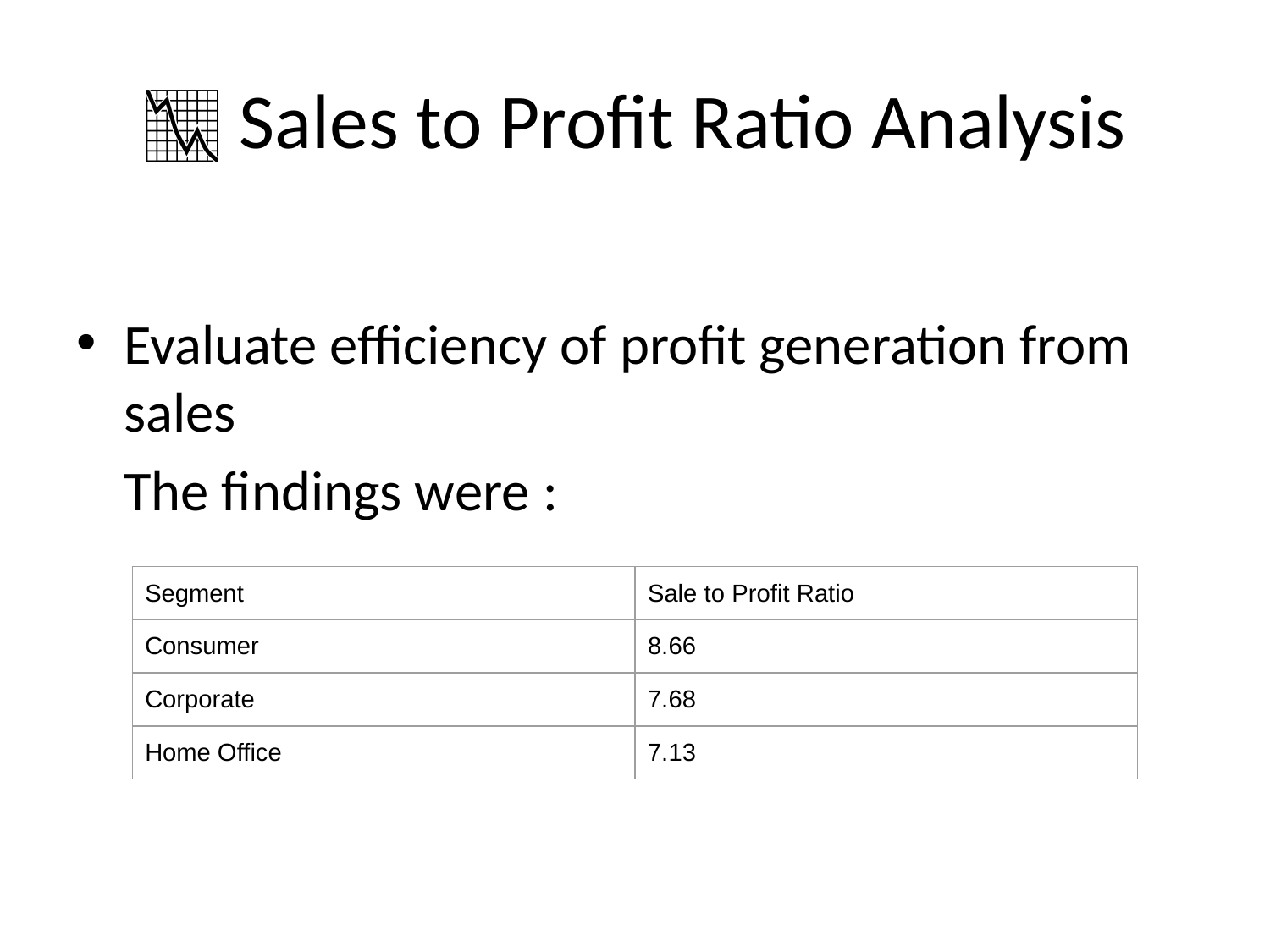

# 📉 Sales to Profit Ratio Analysis

Evaluate efficiency of profit generation from sales
The findings were :

| Segment | Sale to Profit Ratio |
| --- | --- |
| Consumer | 8.66 |
| Corporate | 7.68 |
| Home Office | 7.13 |